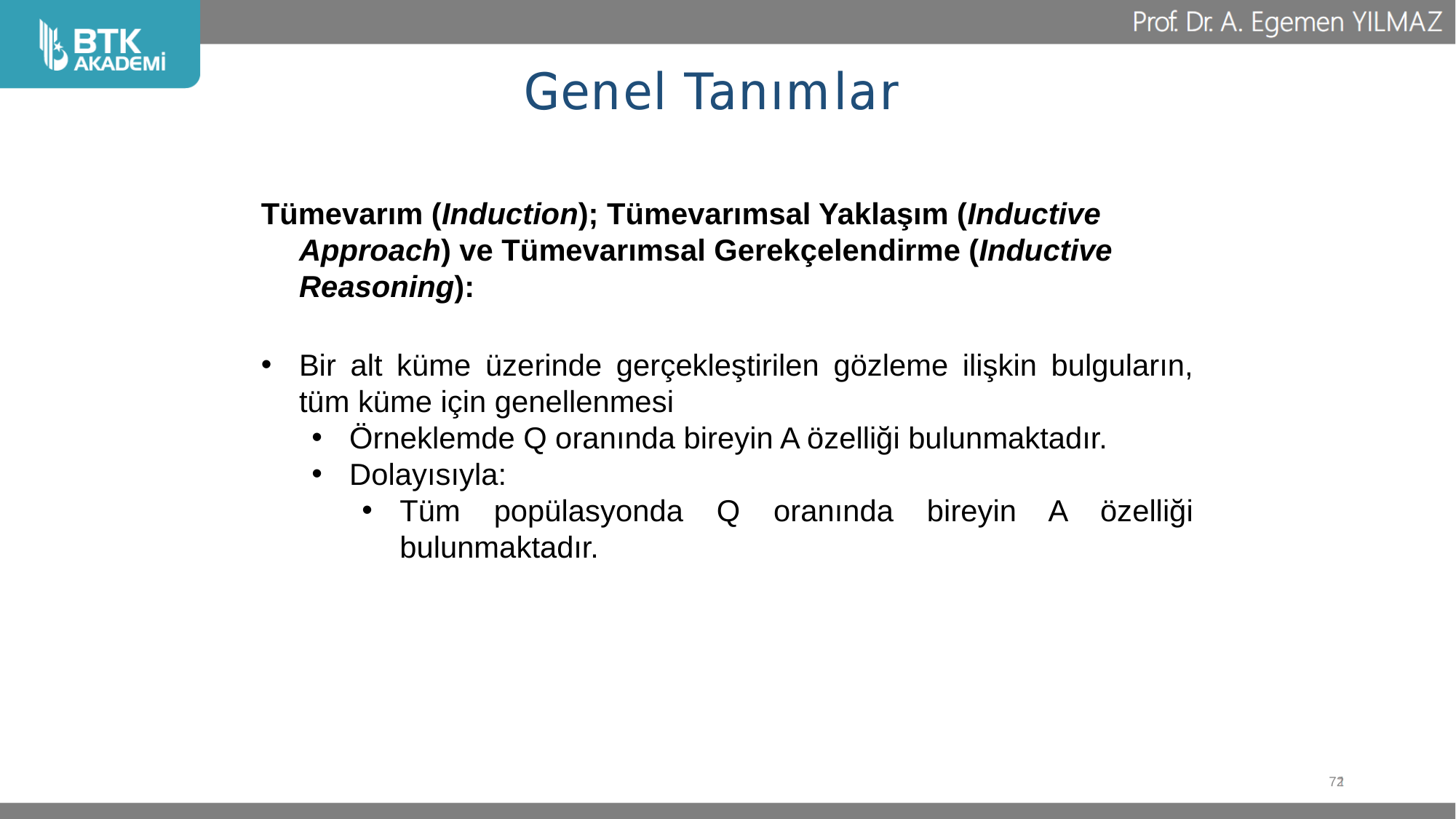

# Genel Tanımlar
Tümevarım (Induction); Tümevarımsal Yaklaşım (Inductive Approach) ve Tümevarımsal Gerekçelendirme (Inductive Reasoning):

Bir alt küme üzerinde gerçekleştirilen gözleme ilişkin bulguların, tüm küme için genellenmesi
Örneklemde Q oranında bireyin A özelliği bulunmaktadır.
Dolayısıyla:
Tüm popülasyonda Q oranında bireyin A özelliği bulunmaktadır.

72